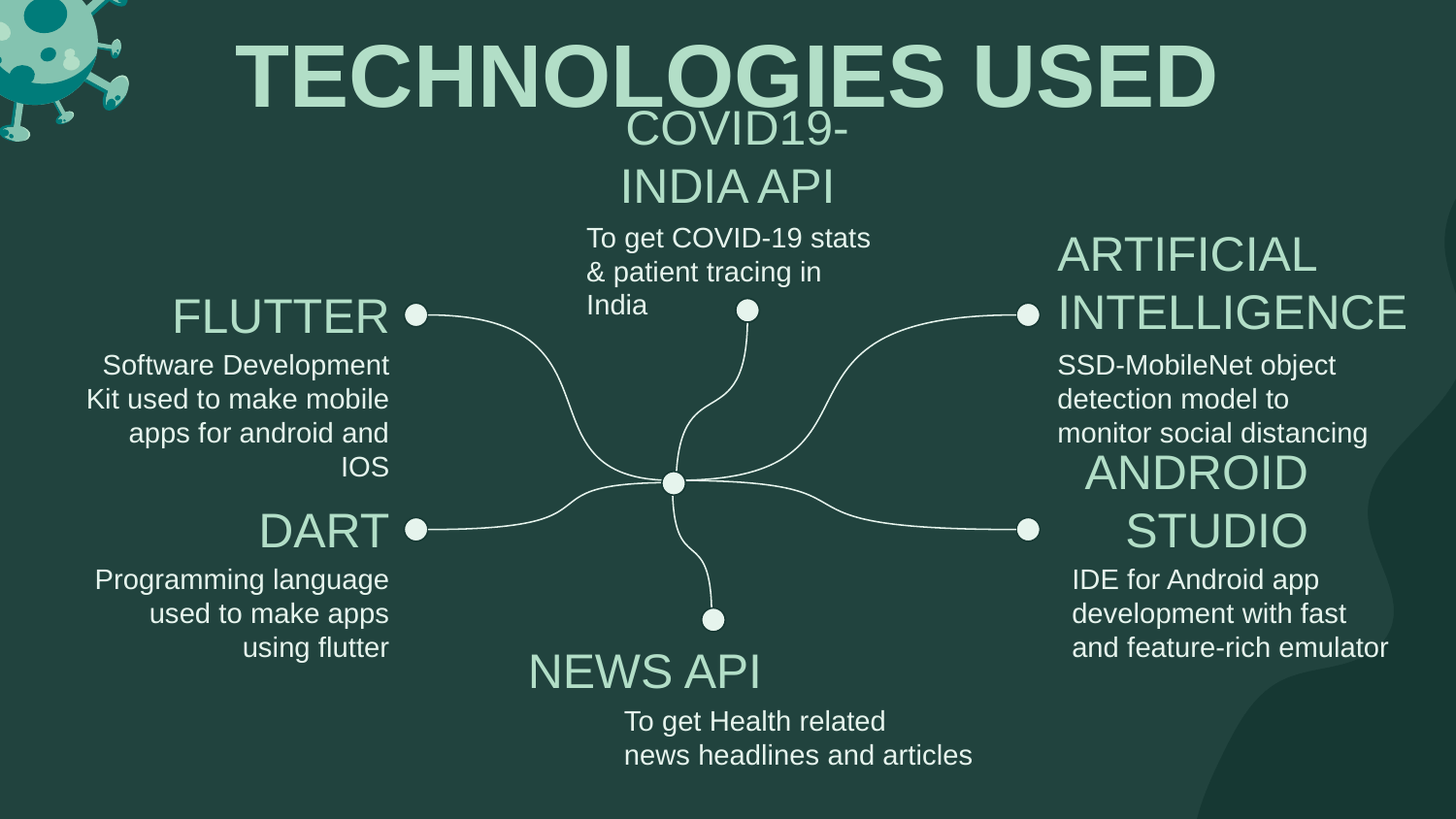

# TECHNOLOGIES USED
COVID19-INDIA API
To get COVID-19 stats & patient tracing in India
ARTIFICIAL INTELLIGENCE
FLUTTER

Software Development Kit used to make mobile apps for android and IOS
SSD-MobileNet object detection model to monitor social distancing

DART
ANDROID STUDIO

Programming language used to make apps using flutter
IDE for Android app development with fast and feature-rich emulator

NEWS API
To get Health related     news headlines and articles